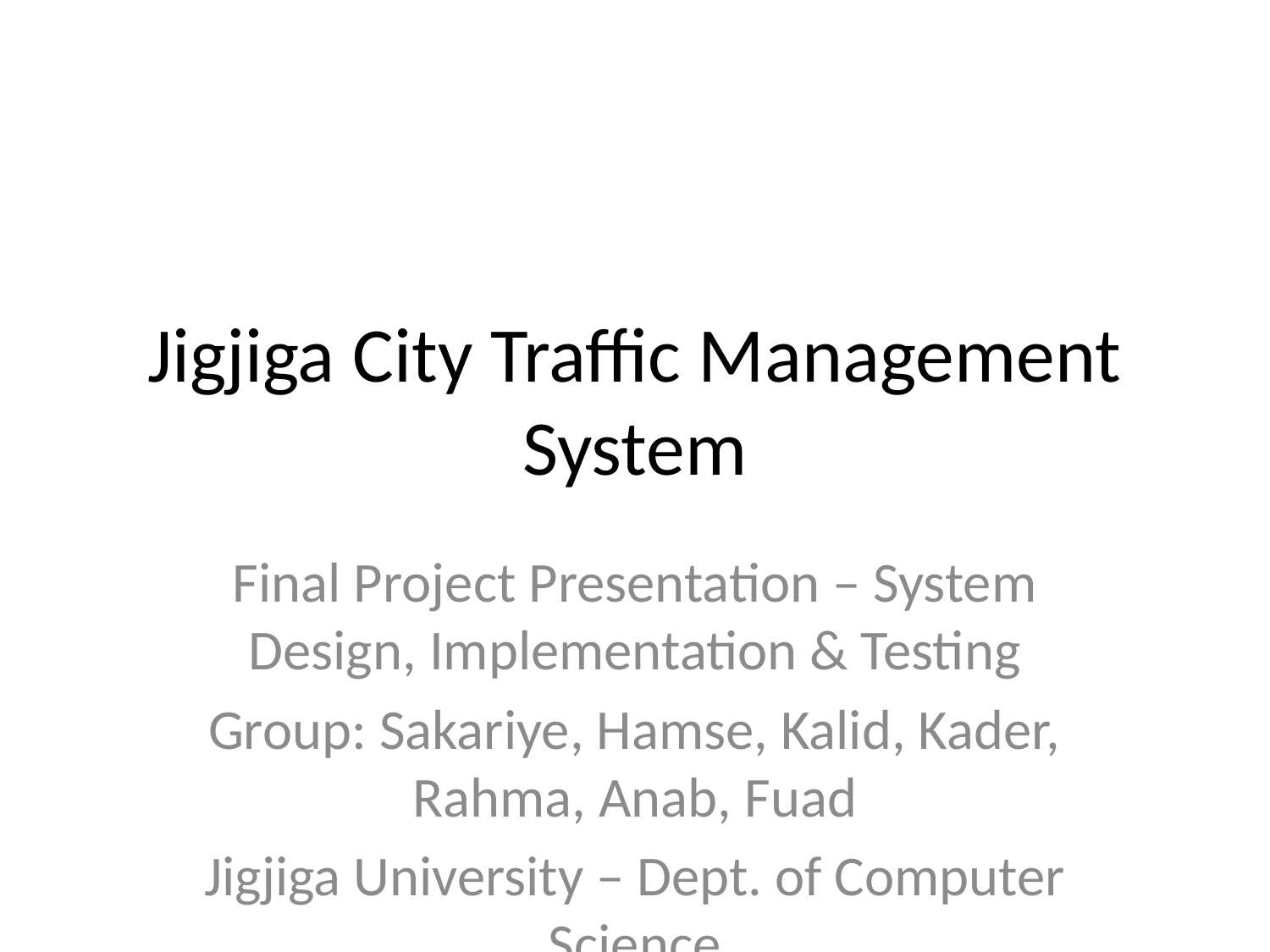

# Jigjiga City Traffic Management System
Final Project Presentation – System Design, Implementation & Testing
Group: Sakariye, Hamse, Kalid, Kader, Rahma, Anab, Fuad
Jigjiga University – Dept. of Computer Science
June 2025